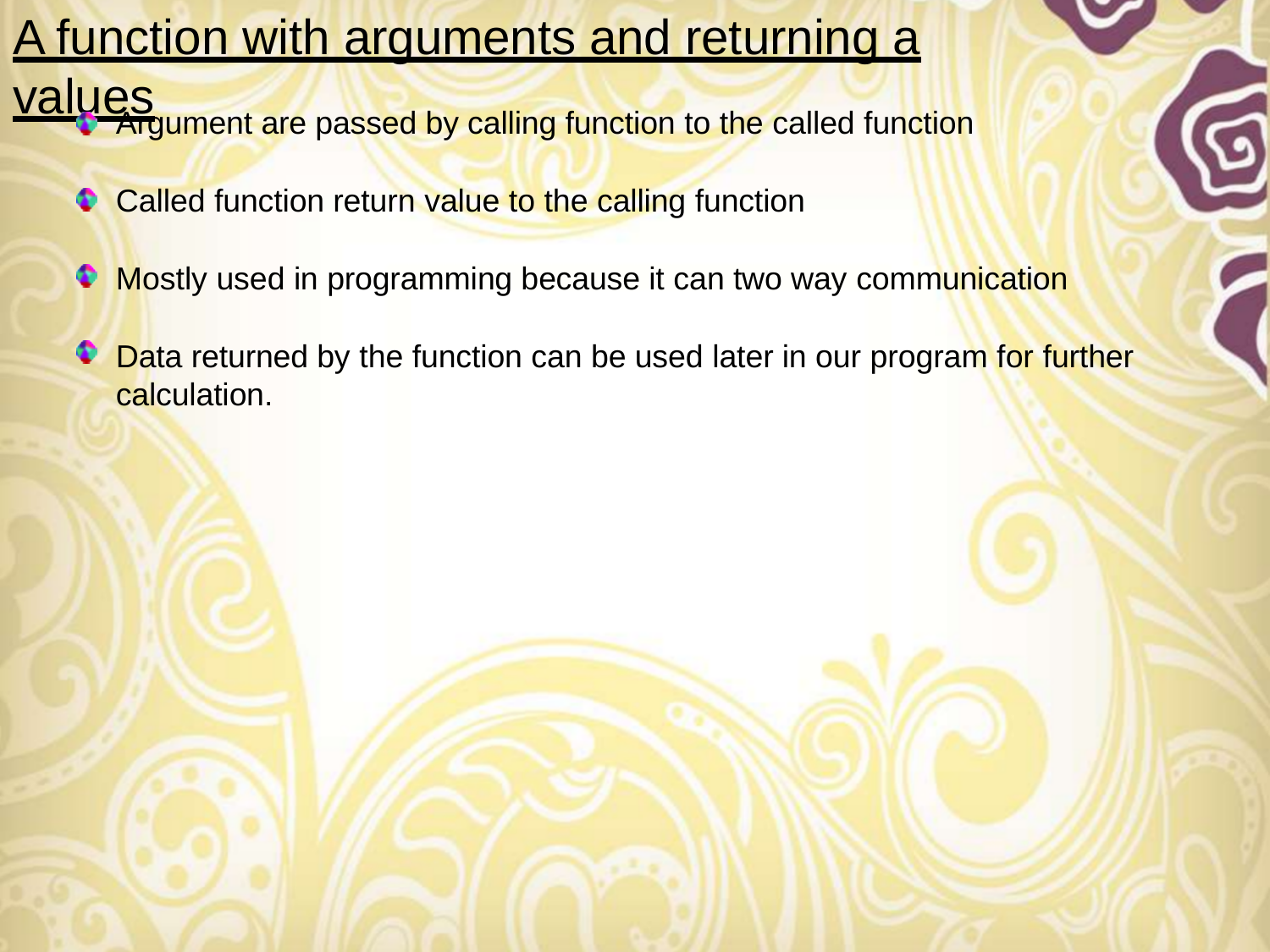

# A function with arguments and returning a values
Argument are passed by calling function to the called function

Called function return value to the calling function

Mostly used in programming because it can two way communication

Data returned by the function can be used later in our program for further calculation.